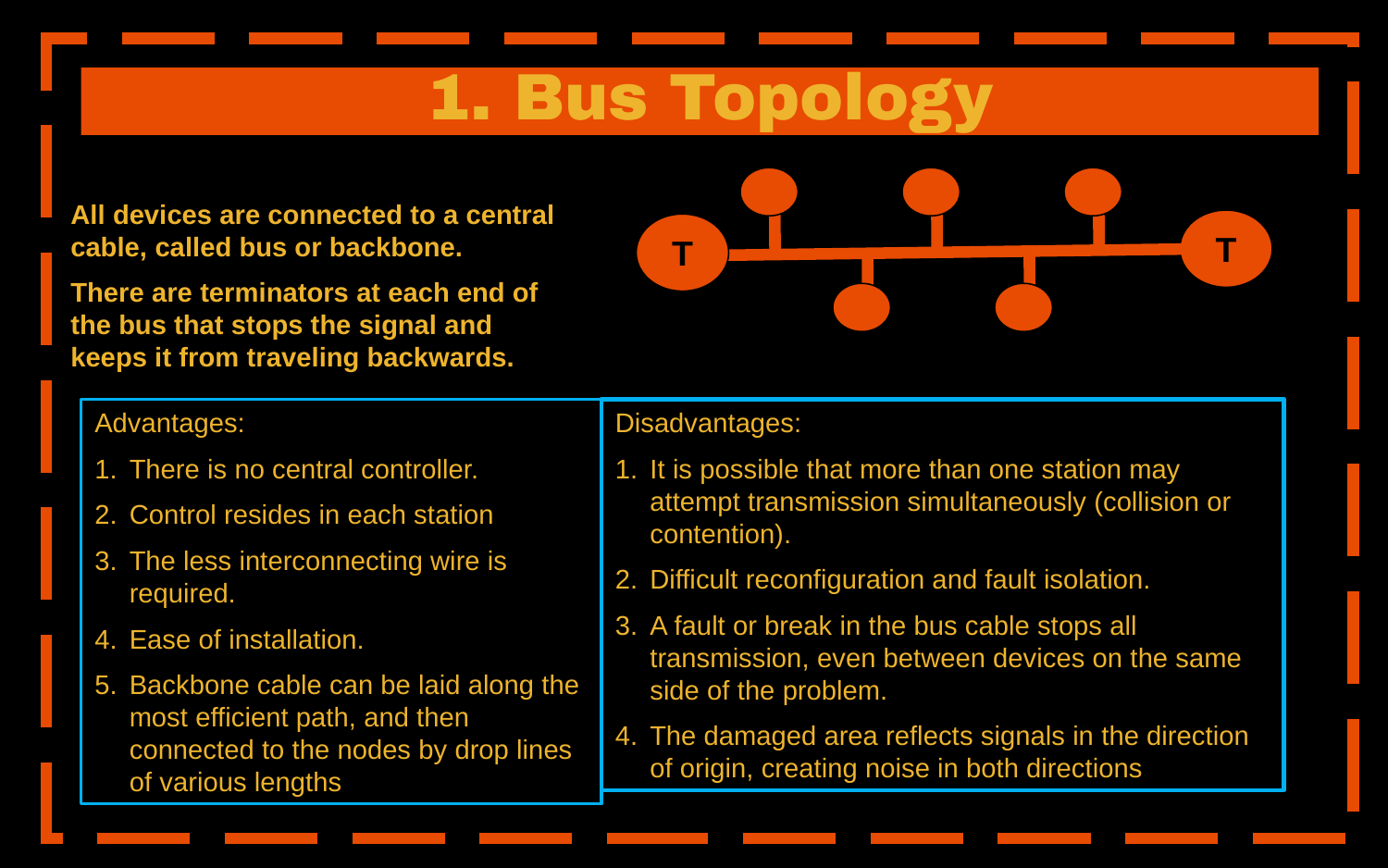

# 1. Bus Topology

All devices are connected to a central cable, called bus or backbone.
There are terminators at each end of the bus that stops the signal and keeps it from traveling backwards.

T
T

Advantages:
There is no central controller.
Control resides in each station
The less interconnecting wire is required.
Ease of installation.
Backbone cable can be laid along the most efficient path, and then connected to the nodes by drop lines of various lengths
Disadvantages:
It is possible that more than one station may attempt transmission simultaneously (collision or contention).
Difficult reconfiguration and fault isolation.
A fault or break in the bus cable stops all transmission, even between devices on the same side of the problem.
The damaged area reflects signals in the direction of origin, creating noise in both directions